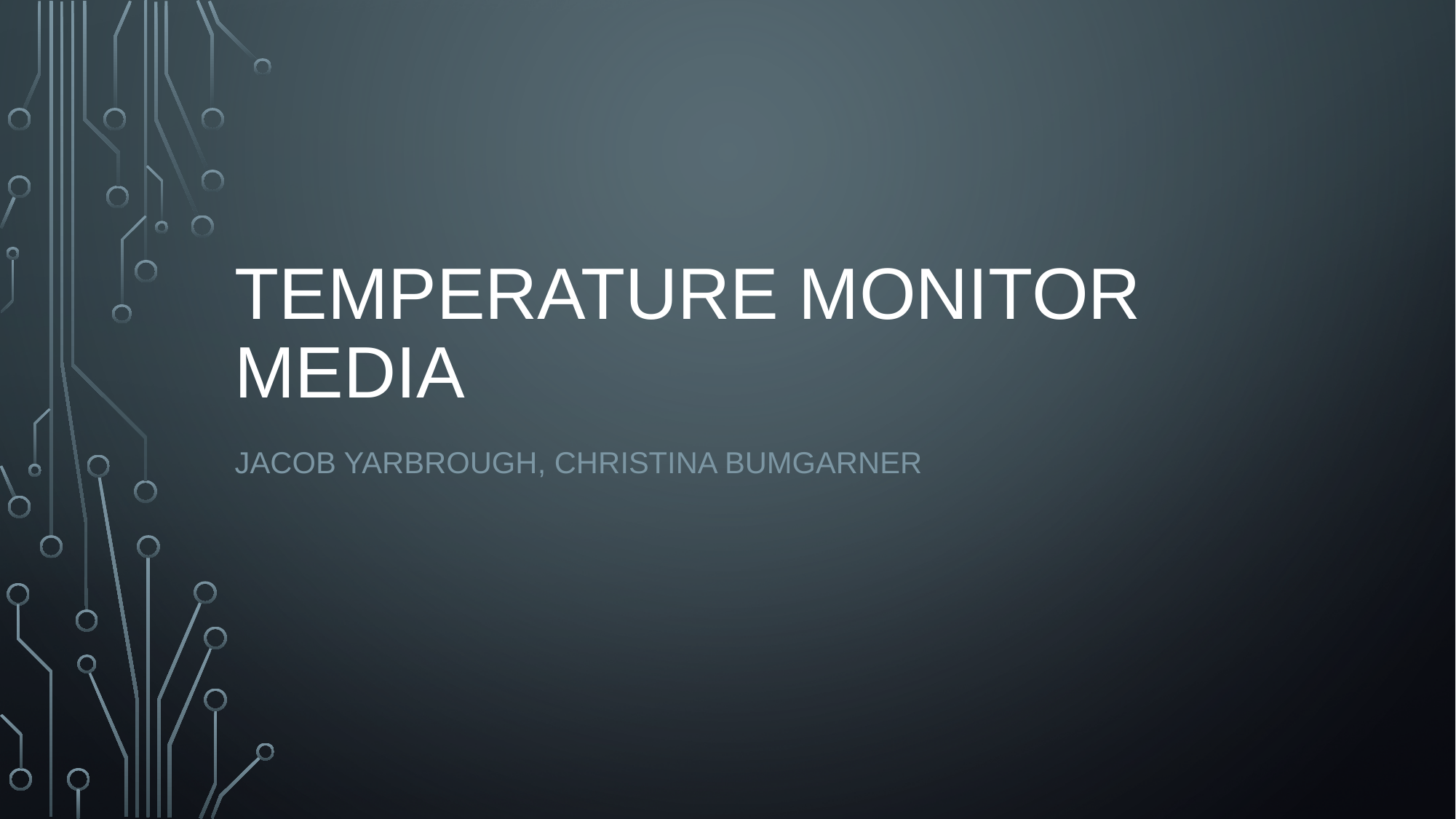

# Temperature Monitor MEdia
Jacob Yarbrough, Christina Bumgarner